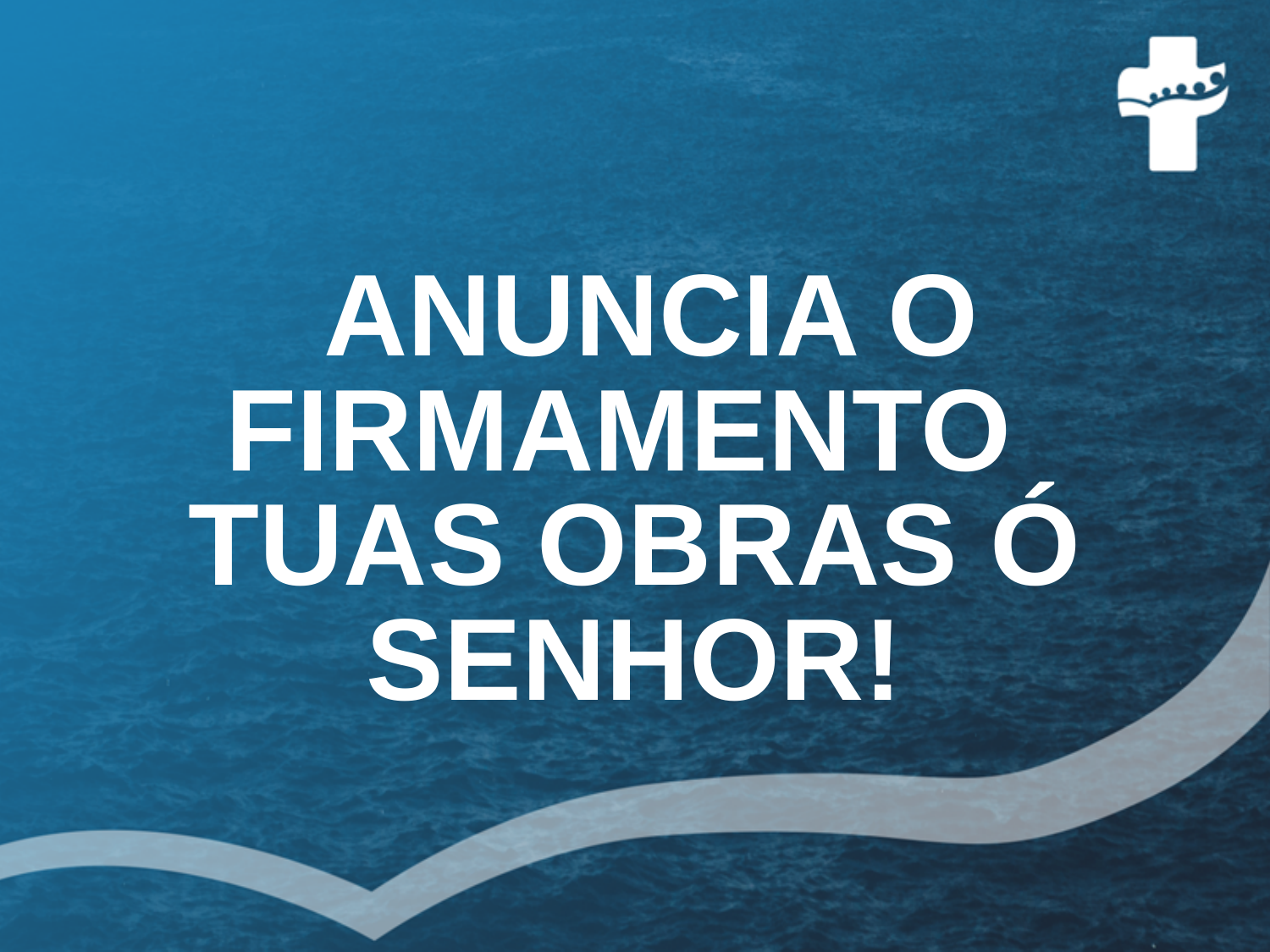

# ANUNCIA O FIRMAMENTO TUAS OBRAS Ó SENHOR!